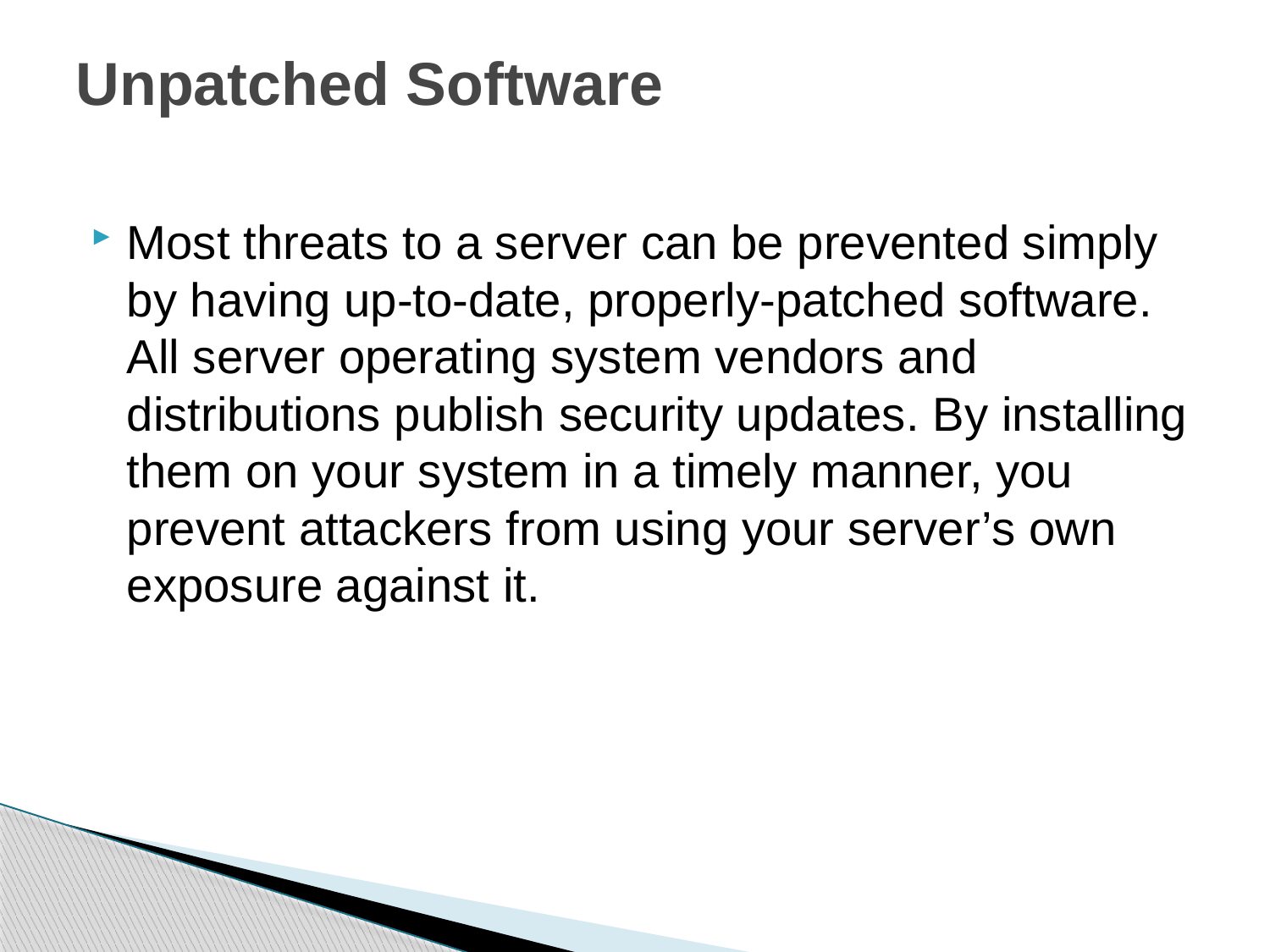

# Unpatched Software
Most threats to a server can be prevented simply by having up-to-date, properly-patched software. All server operating system vendors and distributions publish security updates. By installing them on your system in a timely manner, you prevent attackers from using your server’s own exposure against it.